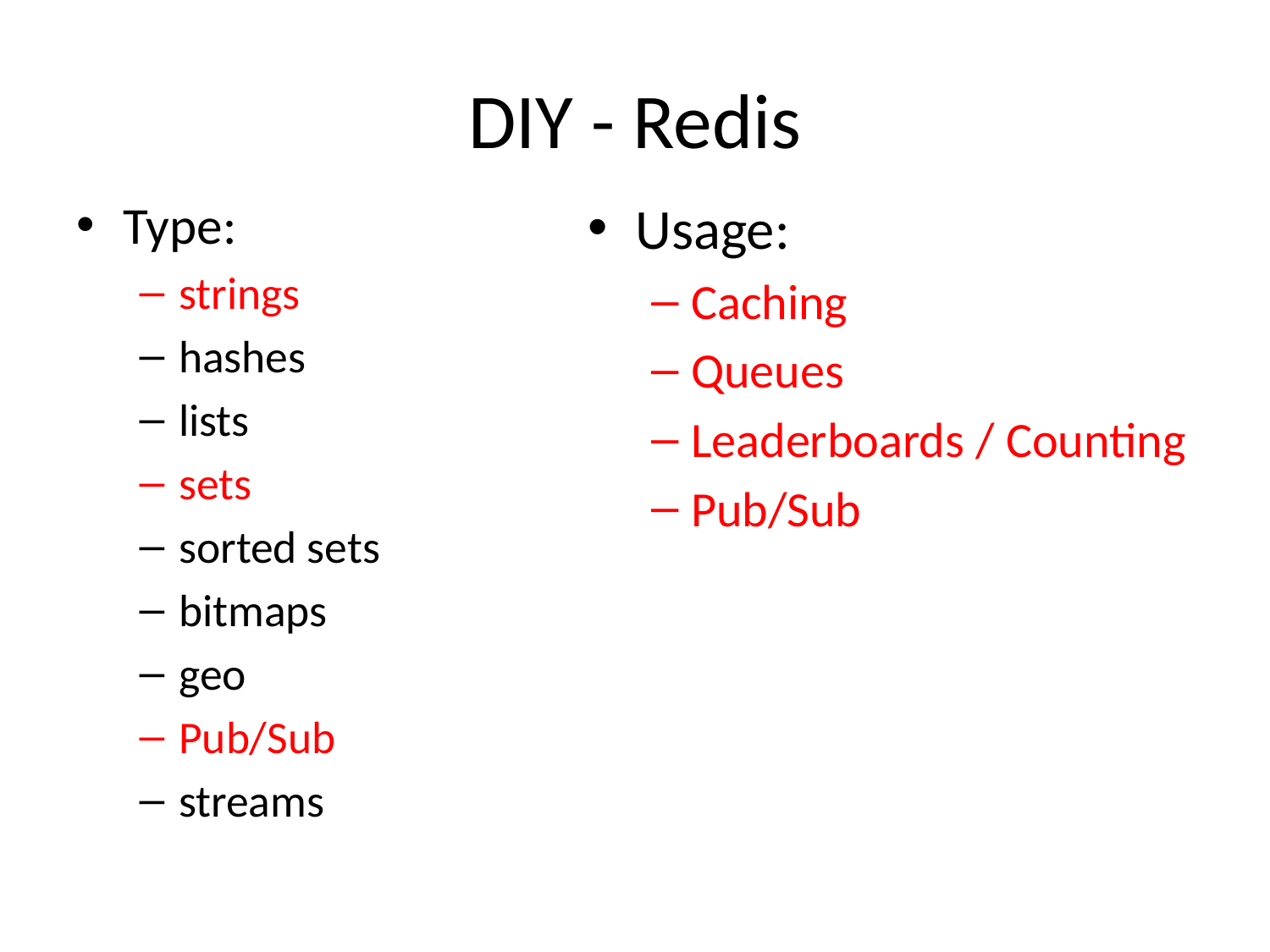

# DIY - Redis
Type:
strings
hashes
lists
sets
sorted sets
bitmaps
geo
Pub/Sub
streams
Usage:
Caching
Queues
Leaderboards / Counting
Pub/Sub